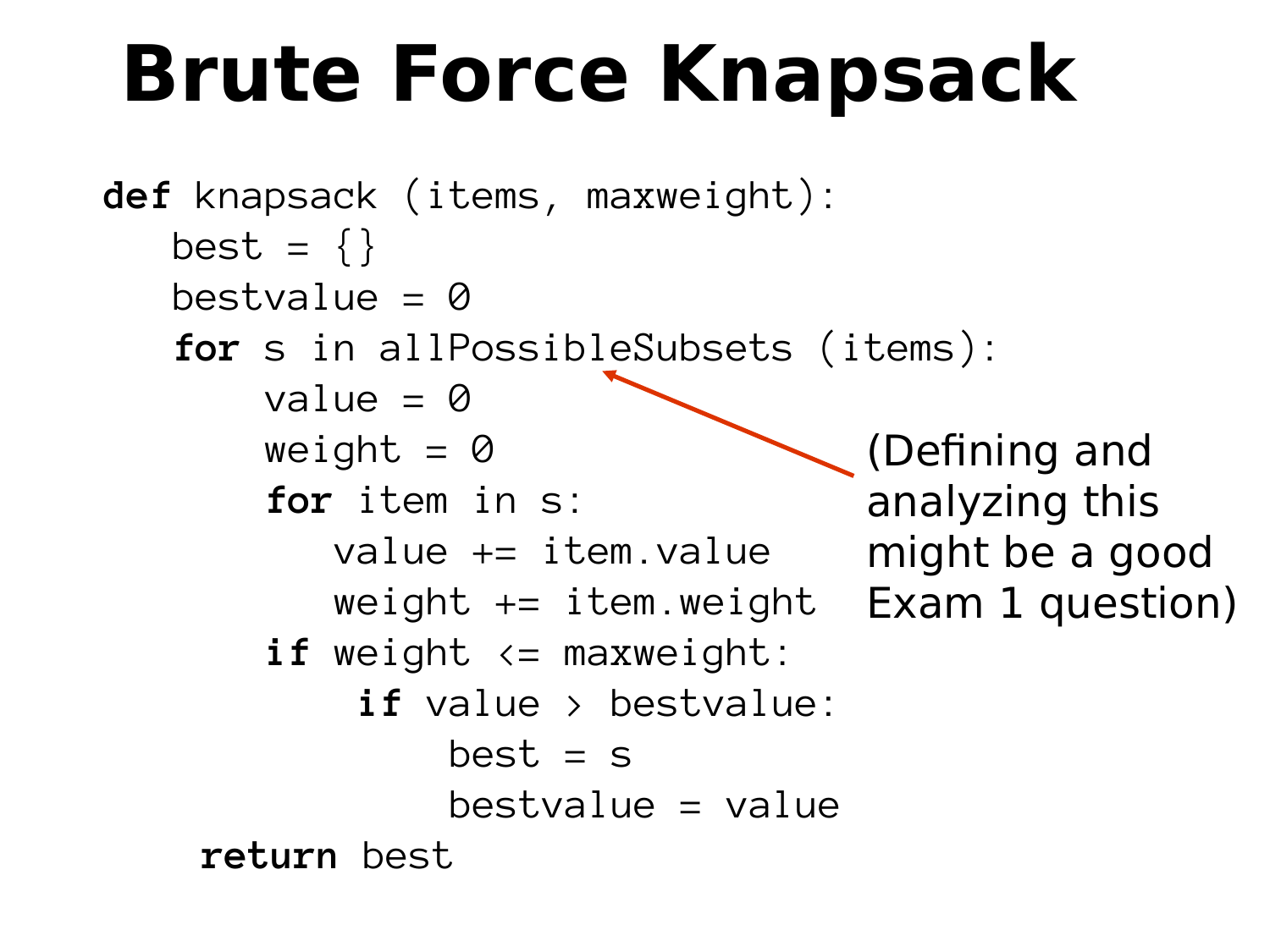

# Brute Force Knapsack
def knapsack (items, maxweight):
   best = {}
   bestvalue = 0
   for s in allPossibleSubsets (items):
       value = 0
       weight = 0
       for item in s:
          value += item.value
          weight += item.weight
       if weight <= maxweight:
           if value > bestvalue:
               best = s
               bestvalue = value
       return best

(Defining and
analyzing this might be a good Exam 1 question)